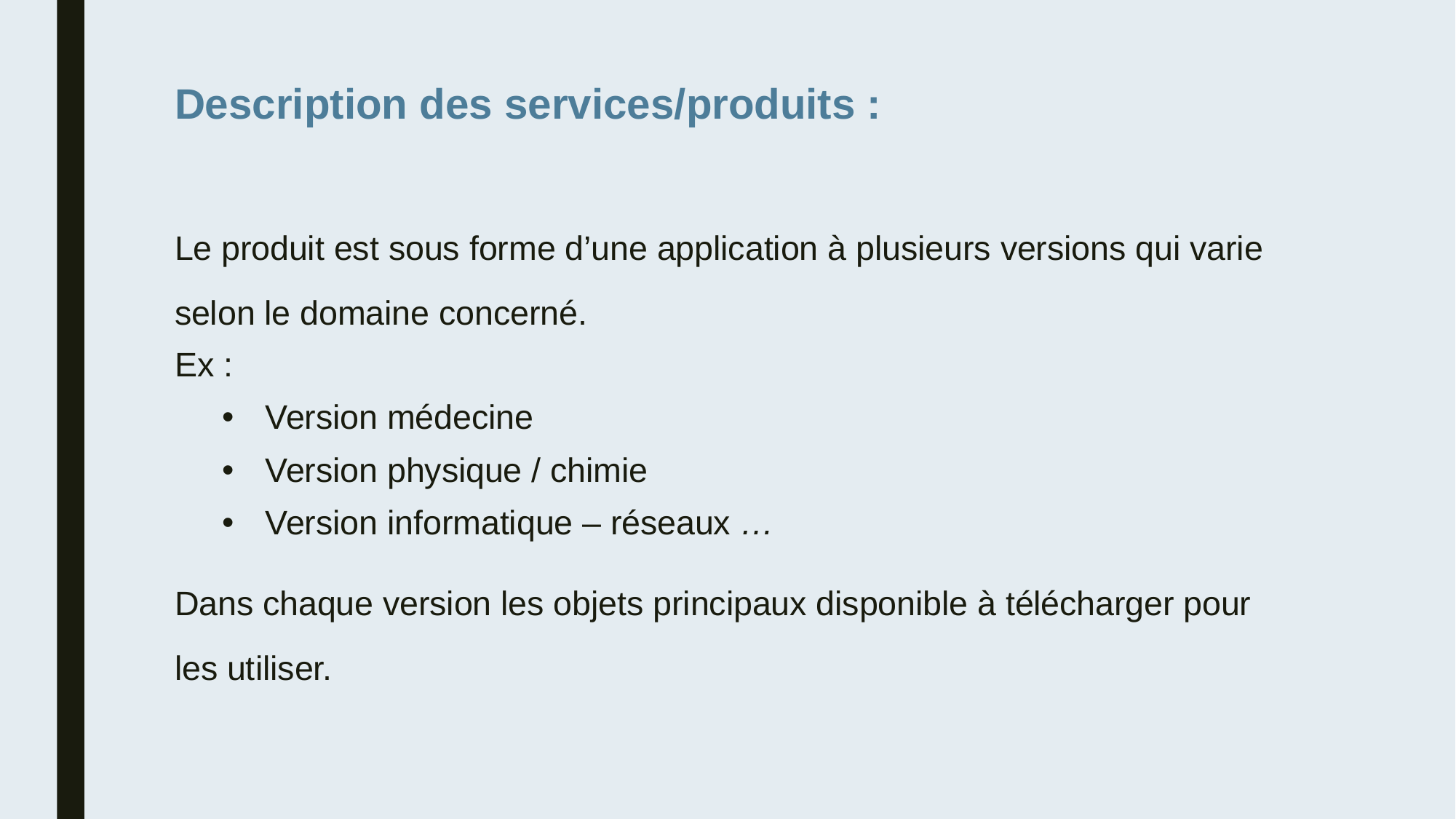

Description des services/produits :

Le produit est sous forme d’une application à plusieurs versions qui varie selon le domaine concerné.
Ex :
Version médecine
Version physique / chimie
Version informatique – réseaux …
Dans chaque version les objets principaux disponible à télécharger pour les utiliser.